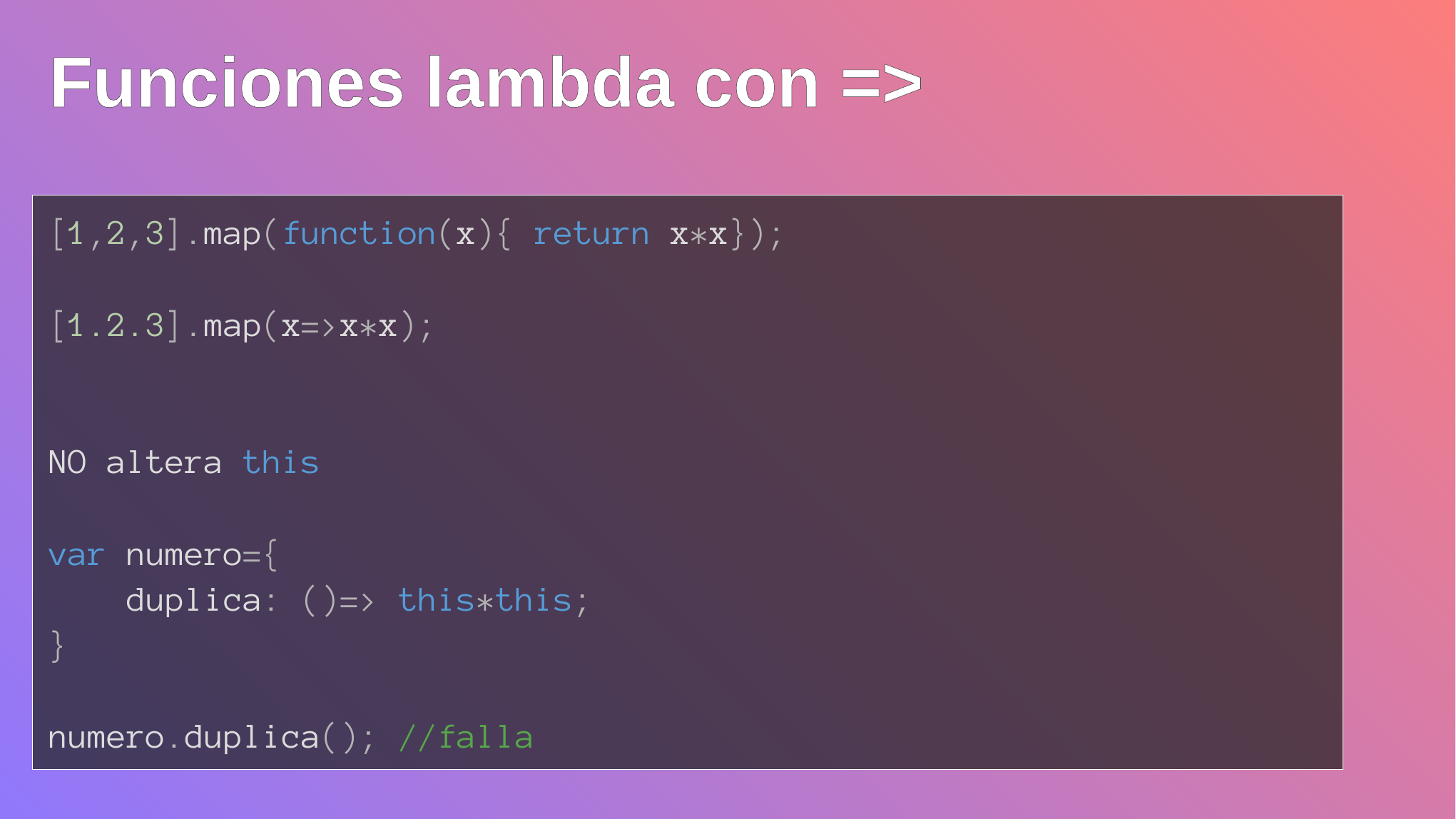

# Funciones lambda con =>
[1,2,3].map(function(x){ return x*x});

[1.2.3].map(x=>x*x);

NO altera this

var numero={
    duplica: ()=> this*this;
}

numero.duplica(); //falla